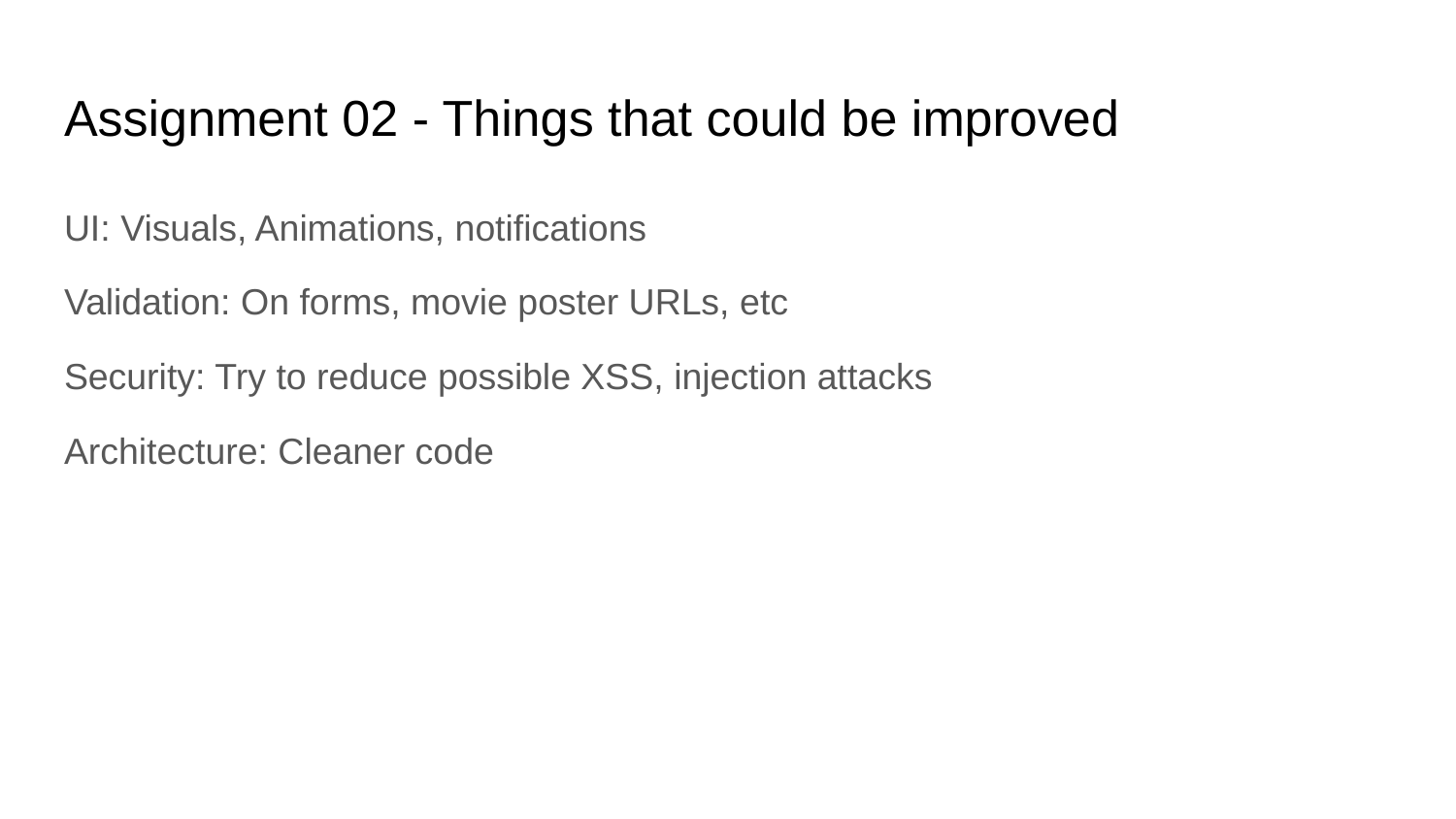

# Assignment 02 - Things that could be improved
UI: Visuals, Animations, notifications
Validation: On forms, movie poster URLs, etc
Security: Try to reduce possible XSS, injection attacks
Architecture: Cleaner code